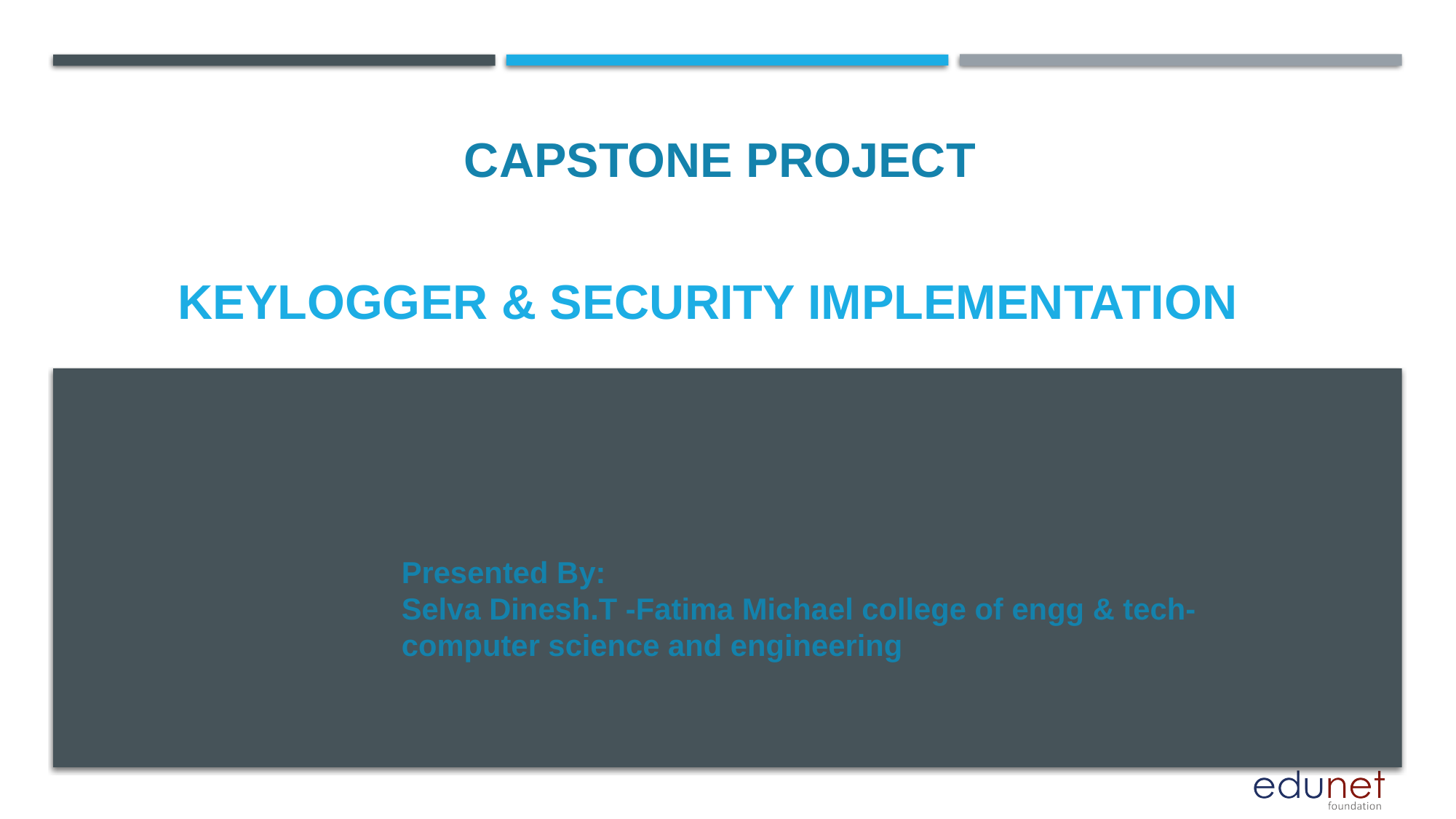

CAPSTONE PROJECT
# Keylogger & security implementation
Presented By:
Selva Dinesh.T -Fatima Michael college of engg & tech-computer science and engineering